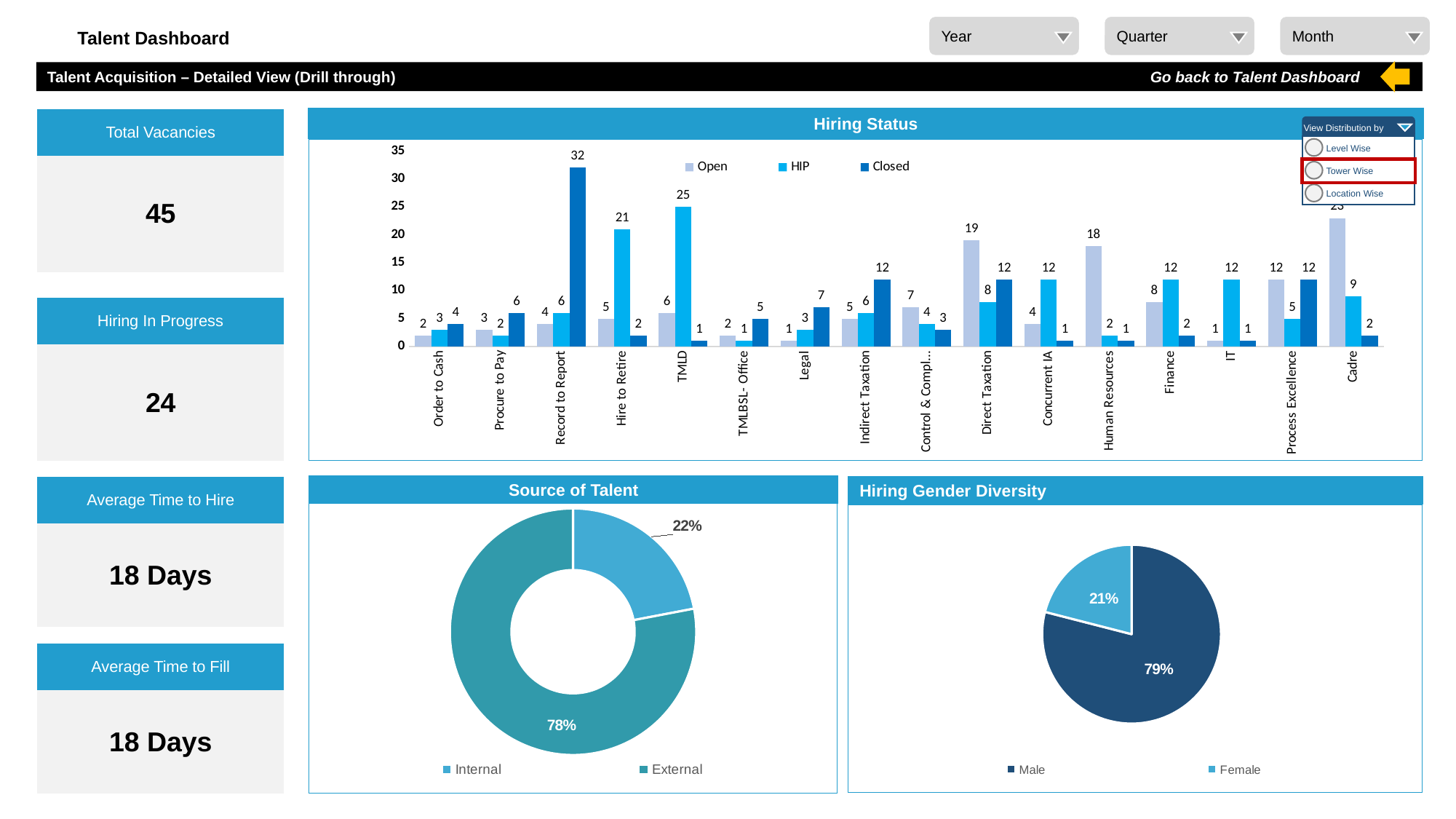

Year

Quarter

Month

Talent Dashboard

Go back to Talent Dashboard
Talent Acquisition – Detailed View (Drill through)
| Total Vacancies |
| --- |
| 45 |
Hiring Status
View Distribution by

Level Wise

### Chart

| Category | Open | HIP | Closed |
|---|---|---|---|
| Order to Cash | 2.0 | 3.0 | 4.0 |
| Procure to Pay | 3.0 | 2.0 | 6.0 |
| Record to Report | 4.0 | 6.0 | 32.0 |
| Hire to Retire | 5.0 | 21.0 | 2.0 |
| TMLD | 6.0 | 25.0 | 1.0 |
| TMLBSL- Office | 2.0 | 1.0 | 5.0 |
| Legal | 1.0 | 3.0 | 7.0 |
| Indirect Taxation | 5.0 | 6.0 | 12.0 |
| Control & Compliance | 7.0 | 4.0 | 3.0 |
| Direct Taxation | 19.0 | 8.0 | 12.0 |
| Concurrent IA | 4.0 | 12.0 | 1.0 |
| Human Resources | 18.0 | 2.0 | 1.0 |
| Finance | 8.0 | 12.0 | 2.0 |
| IT | 1.0 | 12.0 | 1.0 |
| Process Excellence | 12.0 | 5.0 | 12.0 |
| Cadre | 23.0 | 9.0 | 2.0 |
Tower Wise

Location Wise

| Hiring In Progress |
| --- |
| 24 |
| Average Time to Hire |
| --- |
| 18 Days |
Source of Talent
Hiring Gender Diversity

### Chart

| Category | Hires |
|---|---|
| Internal | 0.22 |
| External | 0.78 |

### Chart

| Category | Employee |
|---|---|
| Male | 0.79 |
| Female | 0.21 |
| Average Time to Fill |
| --- |
| 18 Days |